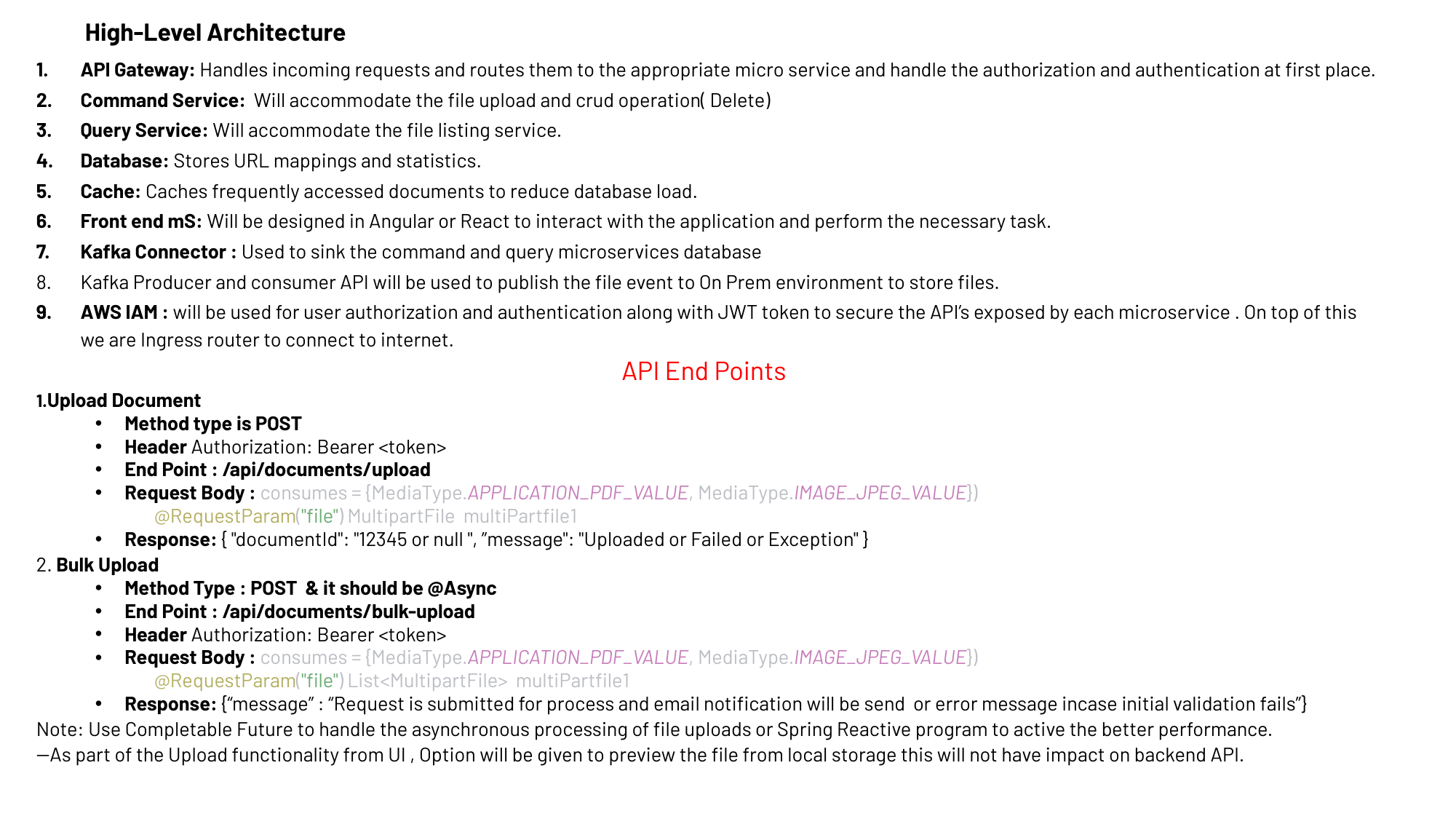

# High-Level Architecture
API Gateway: Handles incoming requests and routes them to the appropriate micro service and handle the authorization and authentication at first place.
Command Service:  Will accommodate the file upload and crud operation( Delete)
Query Service: Will accommodate the file listing service.
Database: Stores URL mappings and statistics.
Cache: Caches frequently accessed documents to reduce database load.
Front end mS: Will be designed in Angular or React to interact with the application and perform the necessary task.
Kafka Connector : Used to sink the command and query microservices database
Kafka Producer and consumer API will be used to publish the file event to On Prem environment to store files.
AWS IAM : will be used for user authorization and authentication along with JWT token to secure the API’s exposed by each microservice . On top of this we are Ingress router to connect to internet.
API End Points
1.Upload Document
Method type is POST
Header Authorization: Bearer <token>
End Point : /api/documents/upload
Request Body : consumes = {MediaType.APPLICATION_PDF_VALUE, MediaType.IMAGE_JPEG_VALUE})
@RequestParam("file") MultipartFile  multiPartfile1
Response: { "documentId": "12345 or null ", ”message": "Uploaded or Failed or Exception" }
2. Bulk Upload
Method Type : POST  & it should be @Async
End Point : /api/documents/bulk-upload
Header Authorization: Bearer <token>
Request Body : consumes = {MediaType.APPLICATION_PDF_VALUE, MediaType.IMAGE_JPEG_VALUE})
@RequestParam("file") List<MultipartFile>  multiPartfile1
Response: {“message” : “Request is submitted for process and email notification will be send  or error message incase initial validation fails”}
Note: Use Completable Future to handle the asynchronous processing of file uploads or Spring Reactive program to active the better performance.
--As part of the Upload functionality from UI , Option will be given to preview the file from local storage this will not have impact on backend API.